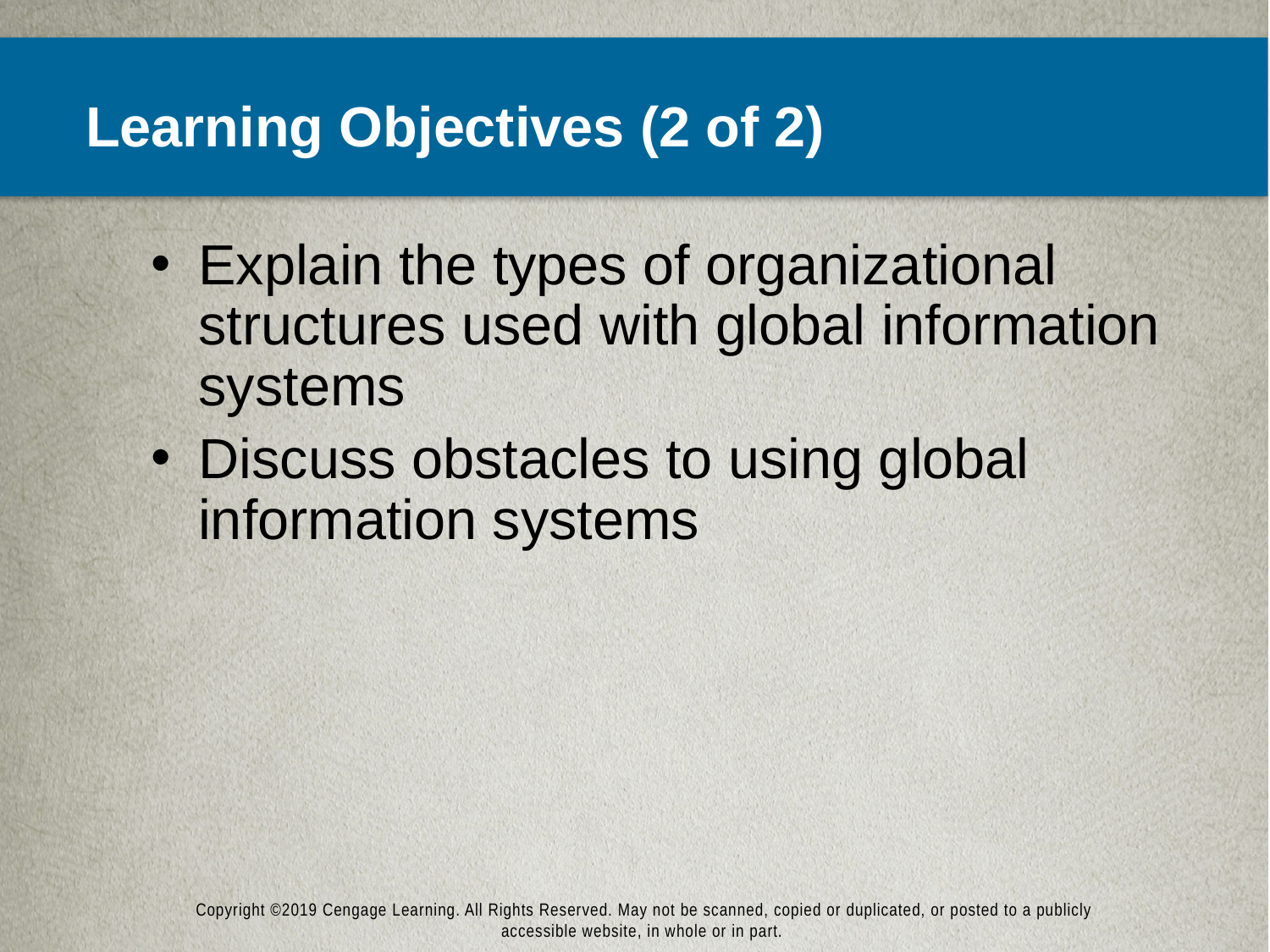

# Learning Objectives (2 of 2)
Explain the types of organizational structures used with global information systems
Discuss obstacles to using global information systems